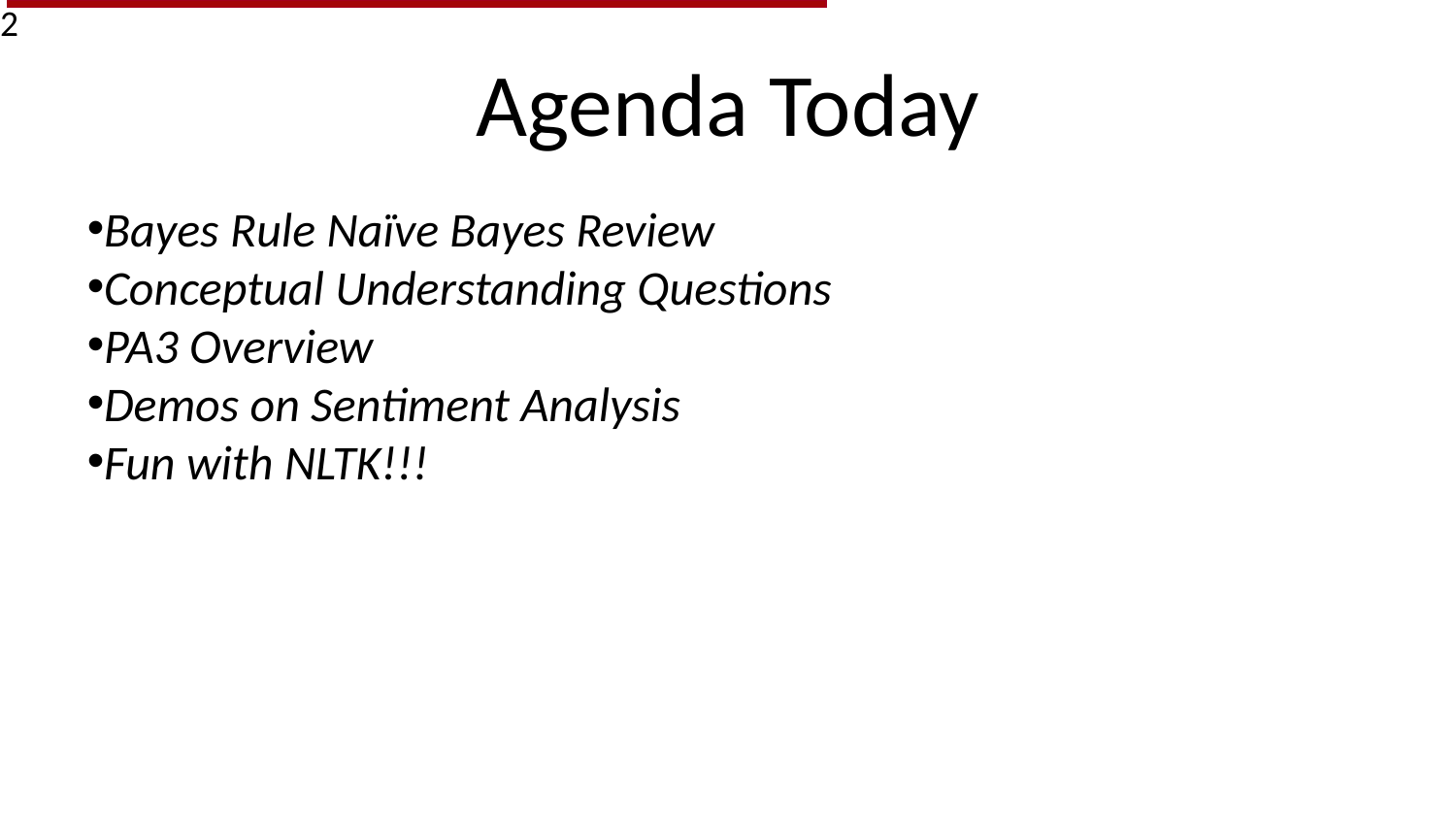

2
Agenda Today
Bayes Rule Naïve Bayes Review
Conceptual Understanding Questions
PA3 Overview
Demos on Sentiment Analysis
Fun with NLTK!!!